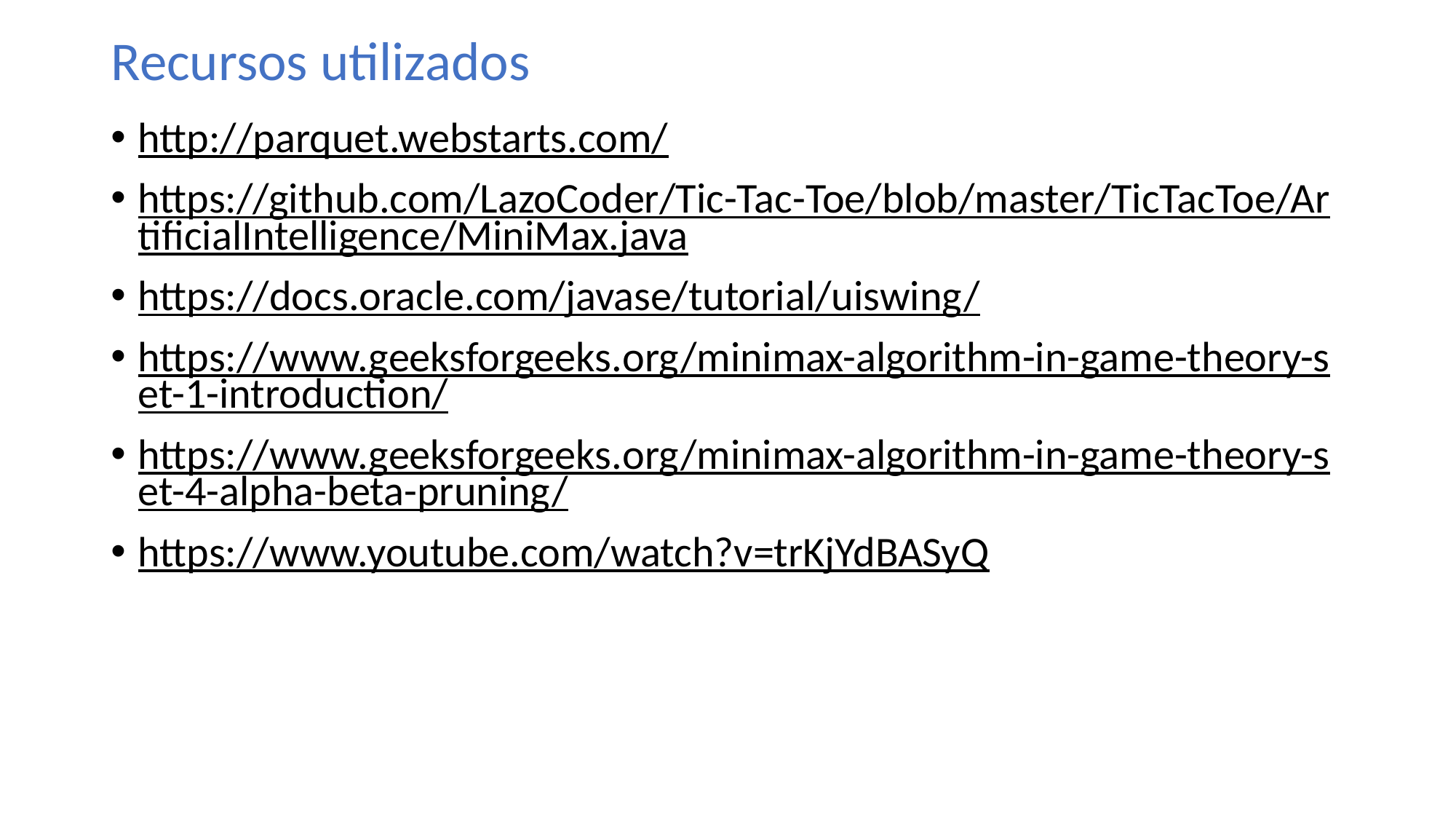

Recursos utilizados
http://parquet.webstarts.com/
https://github.com/LazoCoder/Tic-Tac-Toe/blob/master/TicTacToe/ArtificialIntelligence/MiniMax.java
https://docs.oracle.com/javase/tutorial/uiswing/
https://www.geeksforgeeks.org/minimax-algorithm-in-game-theory-set-1-introduction/
https://www.geeksforgeeks.org/minimax-algorithm-in-game-theory-set-4-alpha-beta-pruning/
https://www.youtube.com/watch?v=trKjYdBASyQ